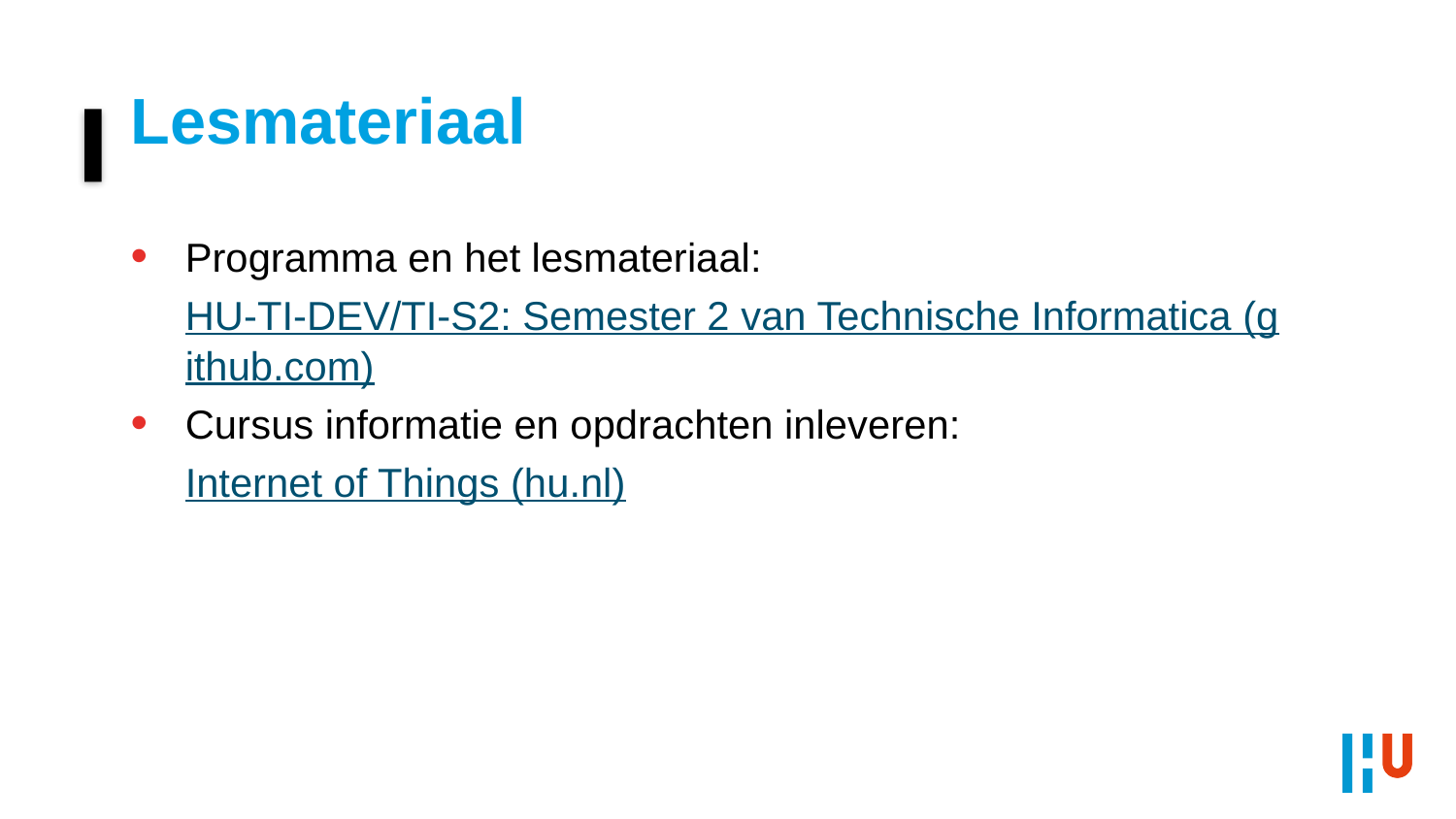

# Lesmateriaal
Programma en het lesmateriaal: HU-TI-DEV/TI-S2: Semester 2 van Technische Informatica (github.com)
Cursus informatie en opdrachten inleveren: Internet of Things (hu.nl)